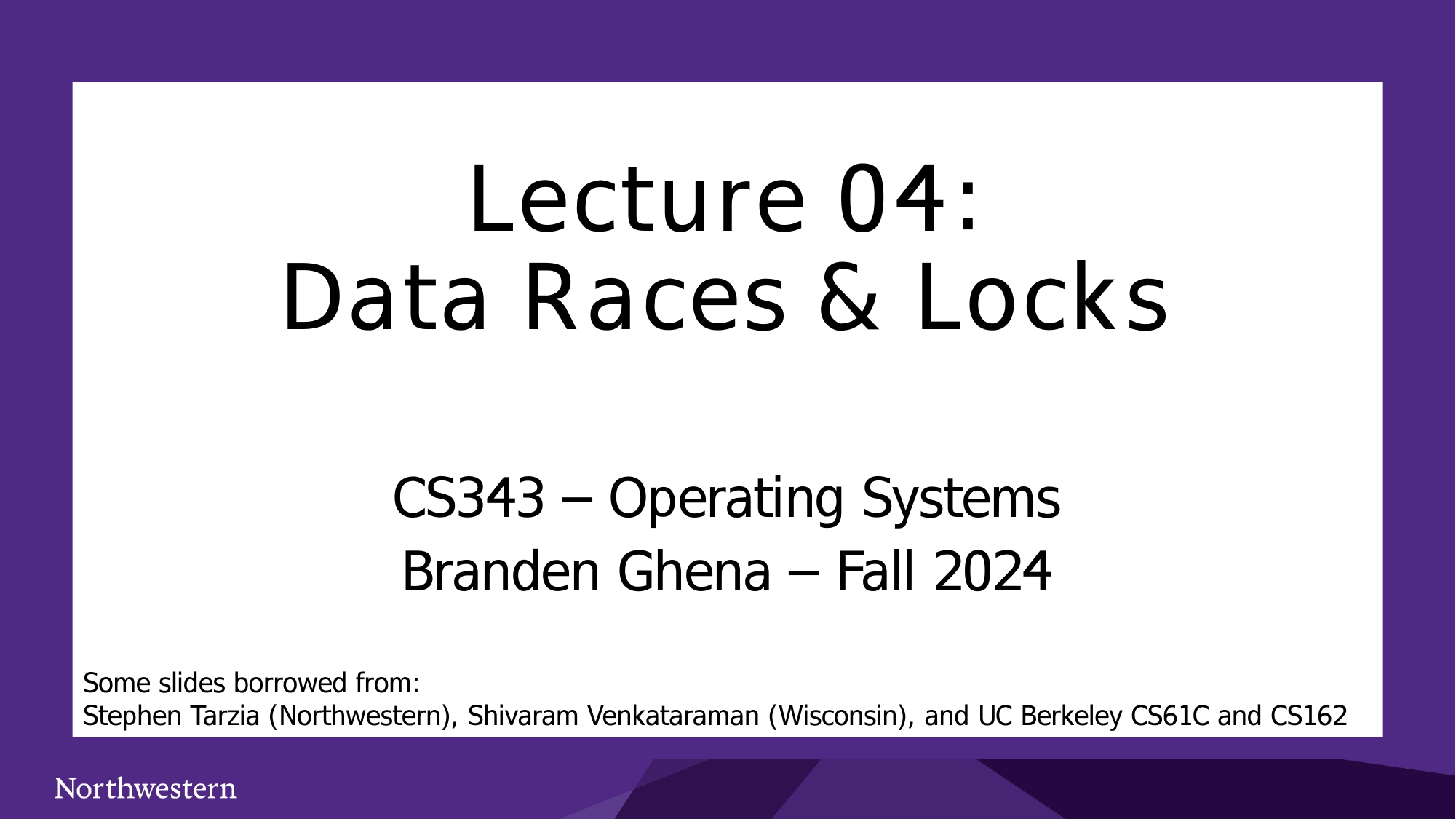

# Lecture 04: Data Races & Locks
CS343 – Operating Systems
Branden Ghena – Fall 2024
Some slides borrowed from:
Stephen Tarzia (Northwestern), Shivaram Venkataraman (Wisconsin), and UC Berkeley CS61C and CS162